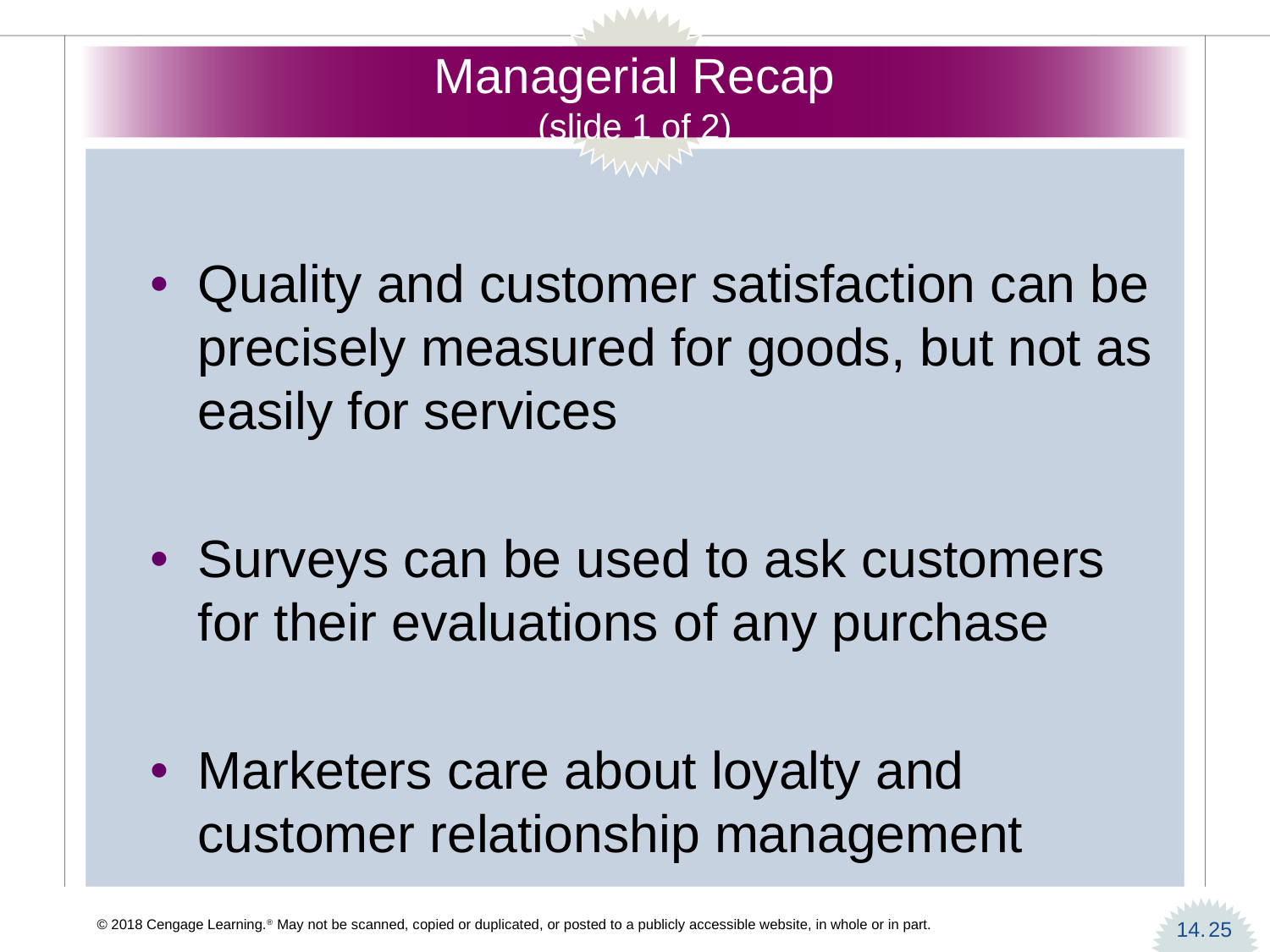

# Managerial Recap (slide 1 of 2)
Quality and customer satisfaction can be precisely measured for goods, but not as easily for services

Surveys can be used to ask customers for their evaluations of any purchase

Marketers care about loyalty and customer relationship management
25